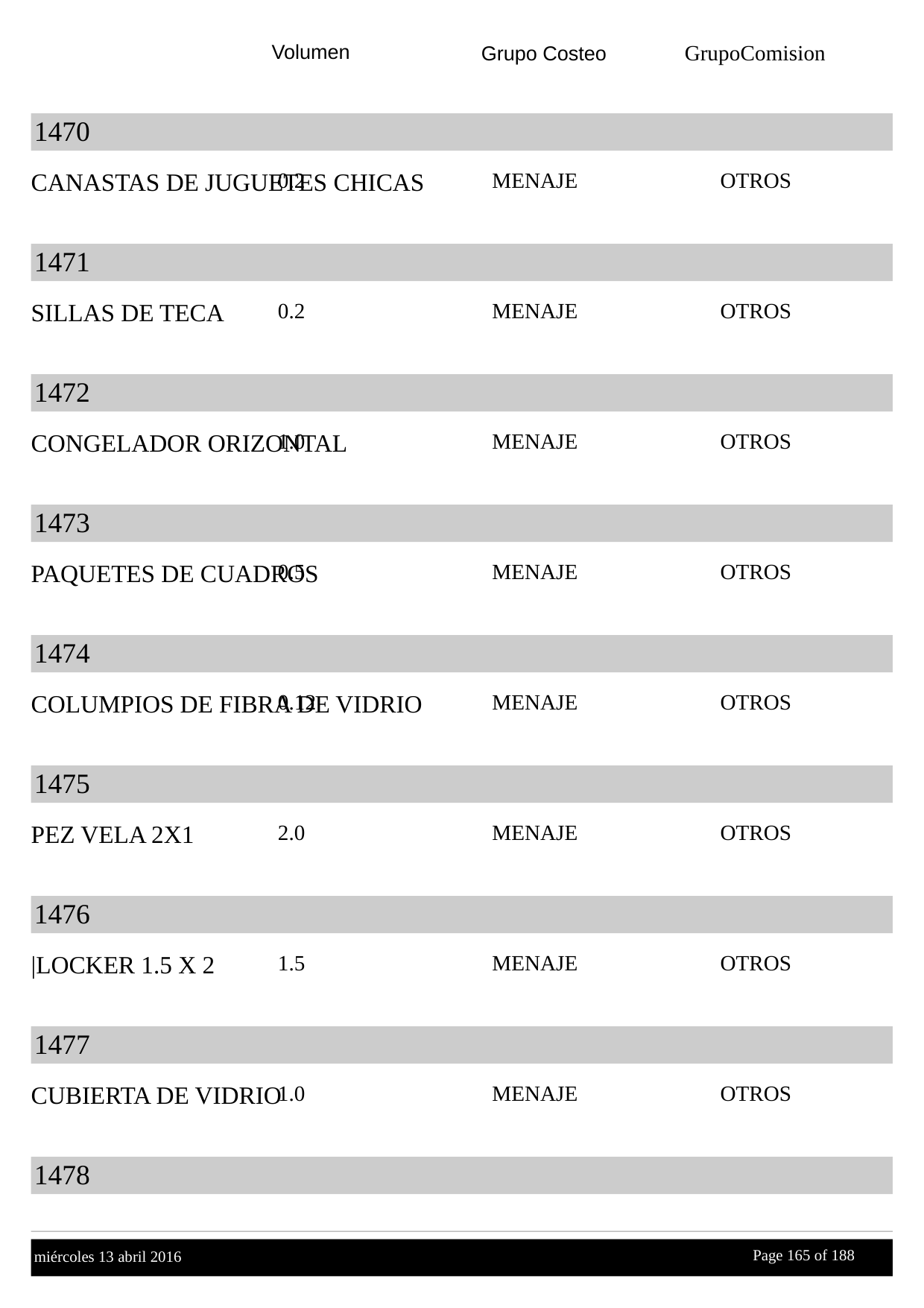

Volumen
GrupoComision
Grupo Costeo

1470
CANASTAS DE JUGUETES CHICAS
0.2
MENAJE
OTROS

1471
SILLAS DE TECA
0.2
MENAJE
OTROS

1472
CONGELADOR ORIZONTAL
1.0
MENAJE
OTROS

1473
PAQUETES DE CUADROS
0.5
MENAJE
OTROS

1474
COLUMPIOS DE FIBRA DE VIDRIO
0.12
MENAJE
OTROS

1475
PEZ VELA 2X1
2.0
MENAJE
OTROS

1476
|LOCKER 1.5 X 2
1.5
MENAJE
OTROS

1477
CUBIERTA DE VIDRIO
1.0
MENAJE
OTROS

1478

Page 165 of
 188
miércoles 13 abril 2016